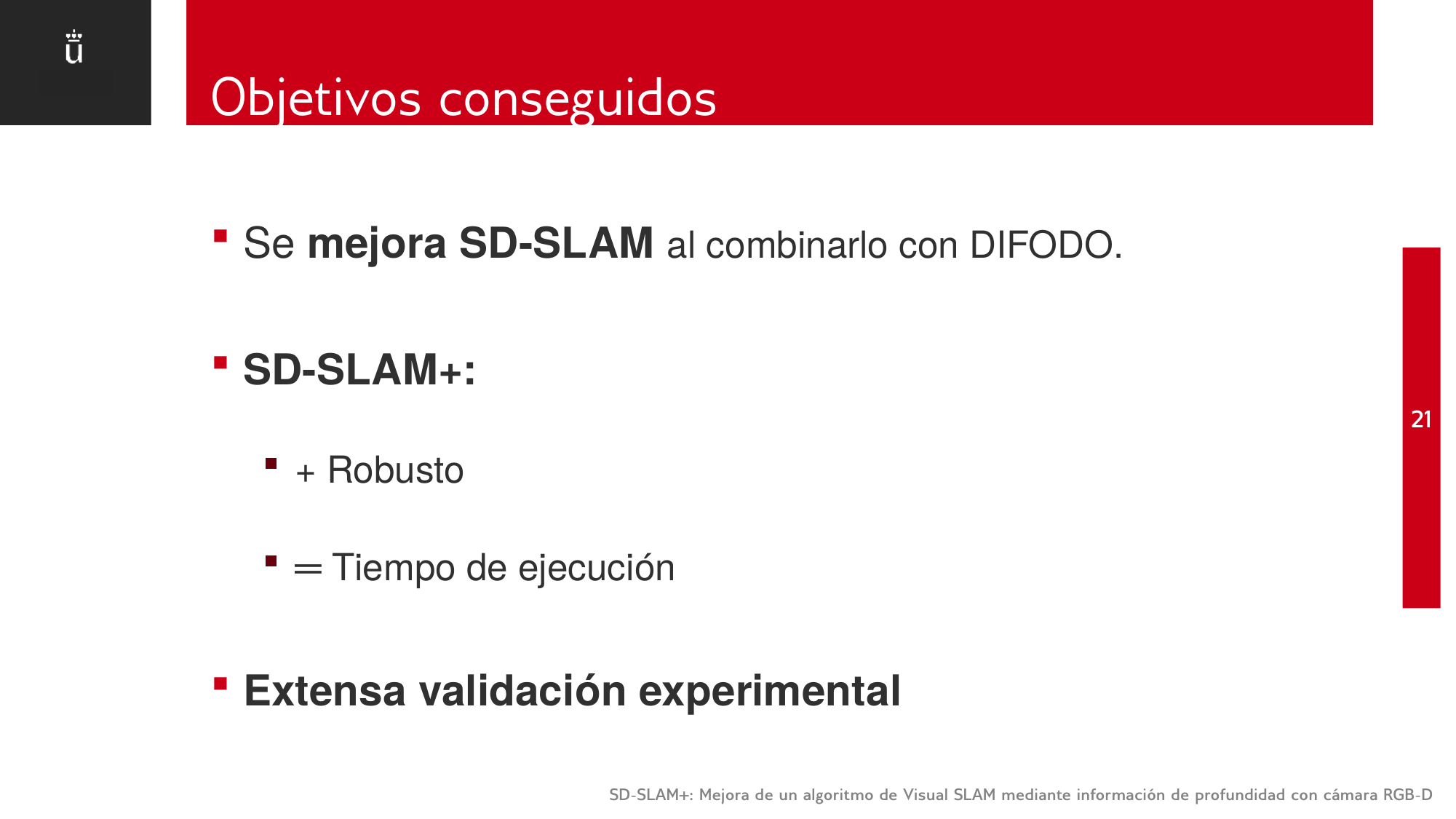

# Objetivos conseguidos

Se mejora SD-SLAM al combinarlo con DIFODO.
SD-SLAM+:
+ Robusto
═ Tiempo de ejecución
Extensa validación experimental

21
SD-SLAM+: Mejora de un algoritmo de Visual SLAM mediante información de profundidad con cámara RGB-D